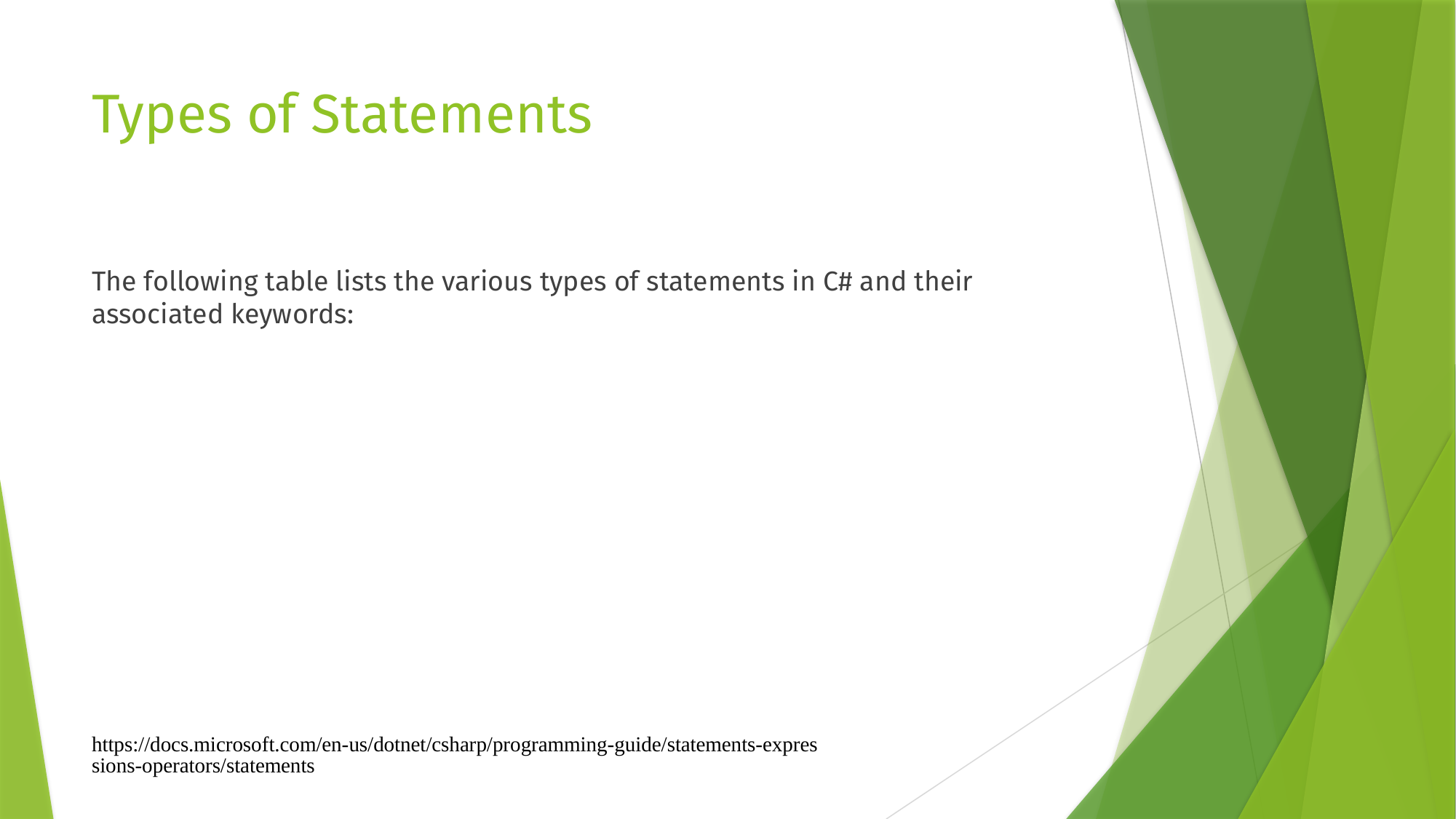

# Types of Statements
The following table lists the various types of statements in C# and their associated keywords:
https://docs.microsoft.com/en-us/dotnet/csharp/programming-guide/statements-expressions-operators/statements